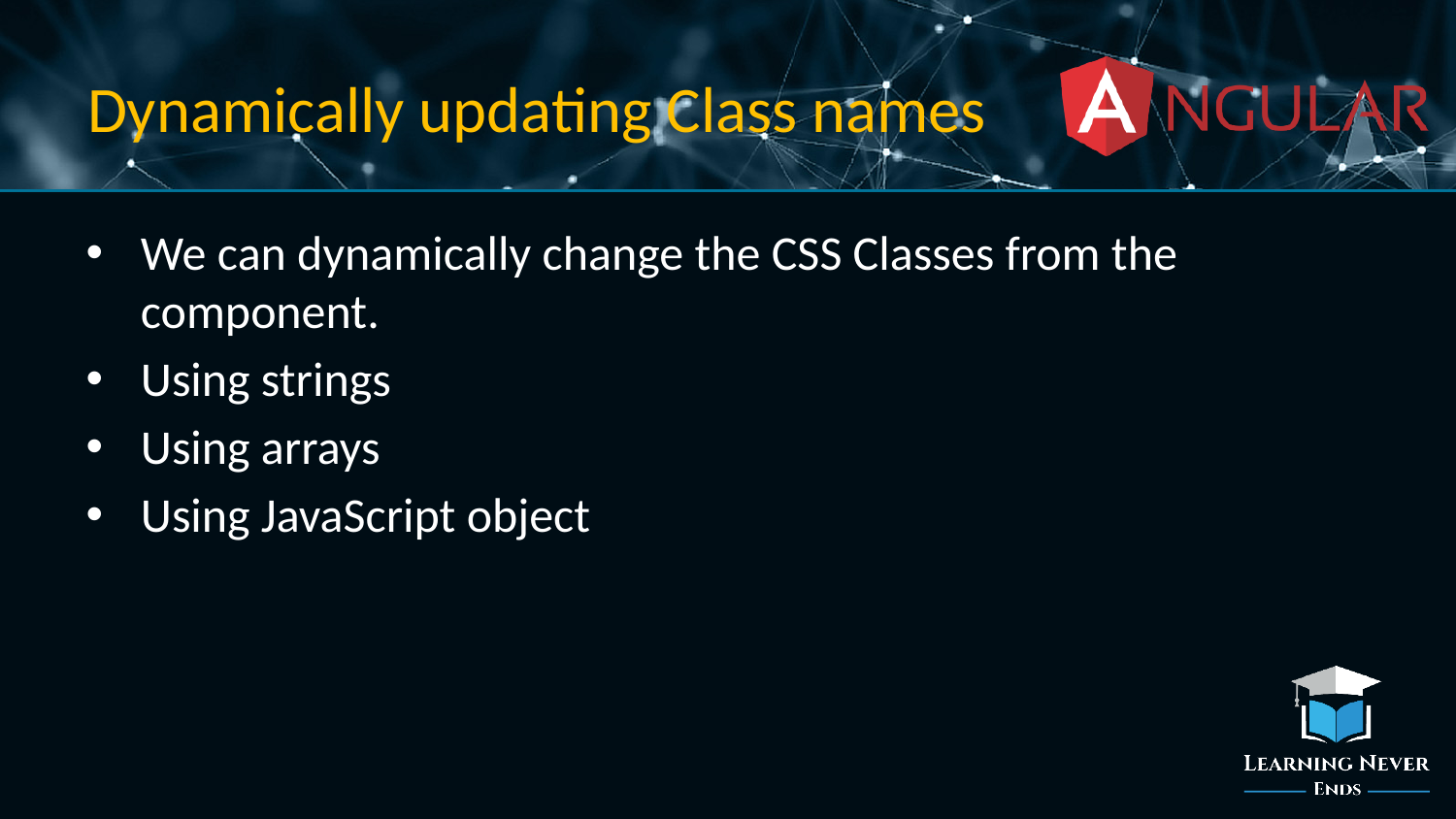

# Dynamically updating Class names
We can dynamically change the CSS Classes from the component.
Using strings
Using arrays
Using JavaScript object